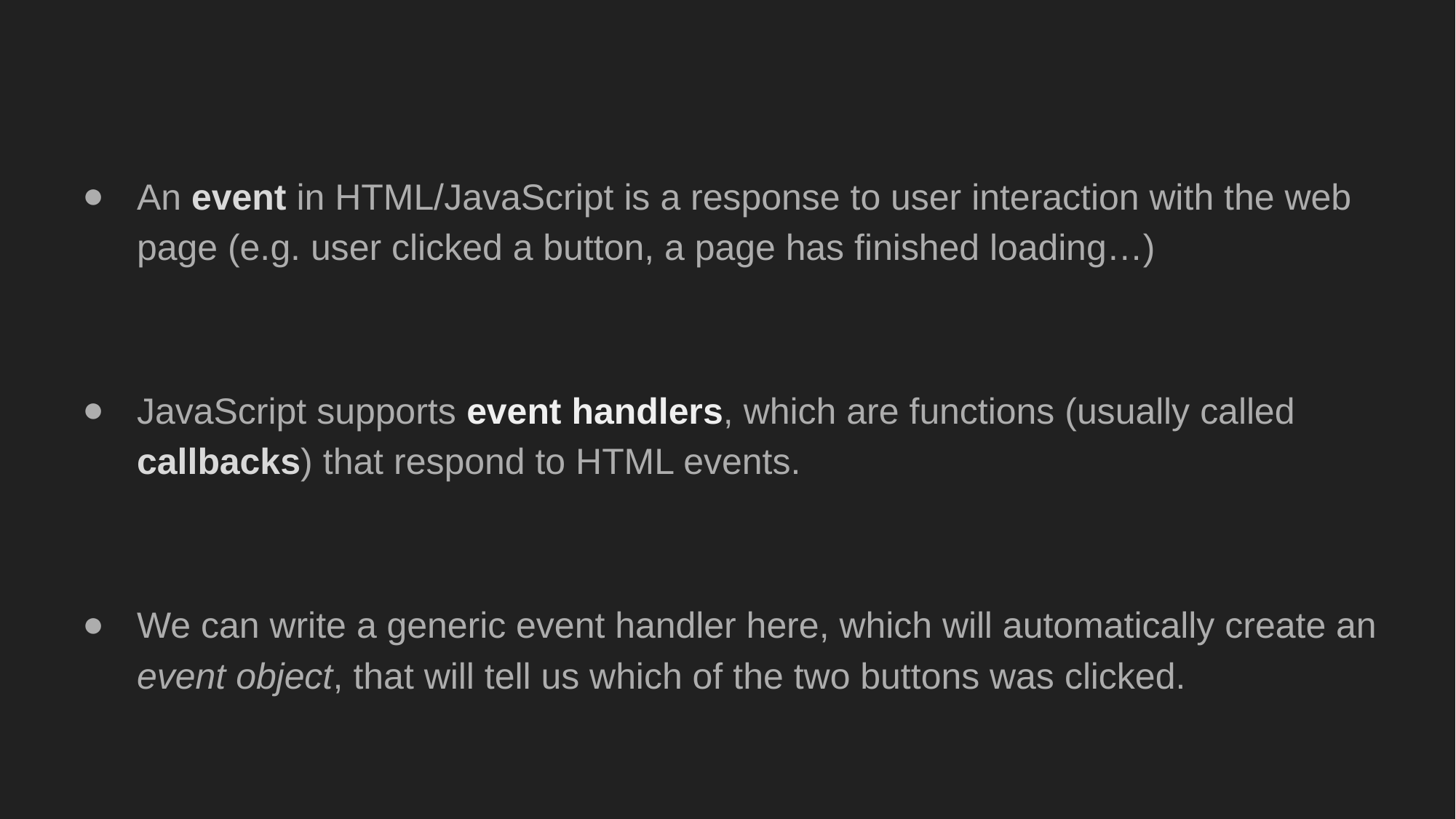

An event in HTML/JavaScript is a response to user interaction with the web page (e.g. user clicked a button, a page has finished loading…)

JavaScript supports event handlers, which are functions (usually called callbacks) that respond to HTML events.

We can write a generic event handler here, which will automatically create an event object, that will tell us which of the two buttons was clicked.